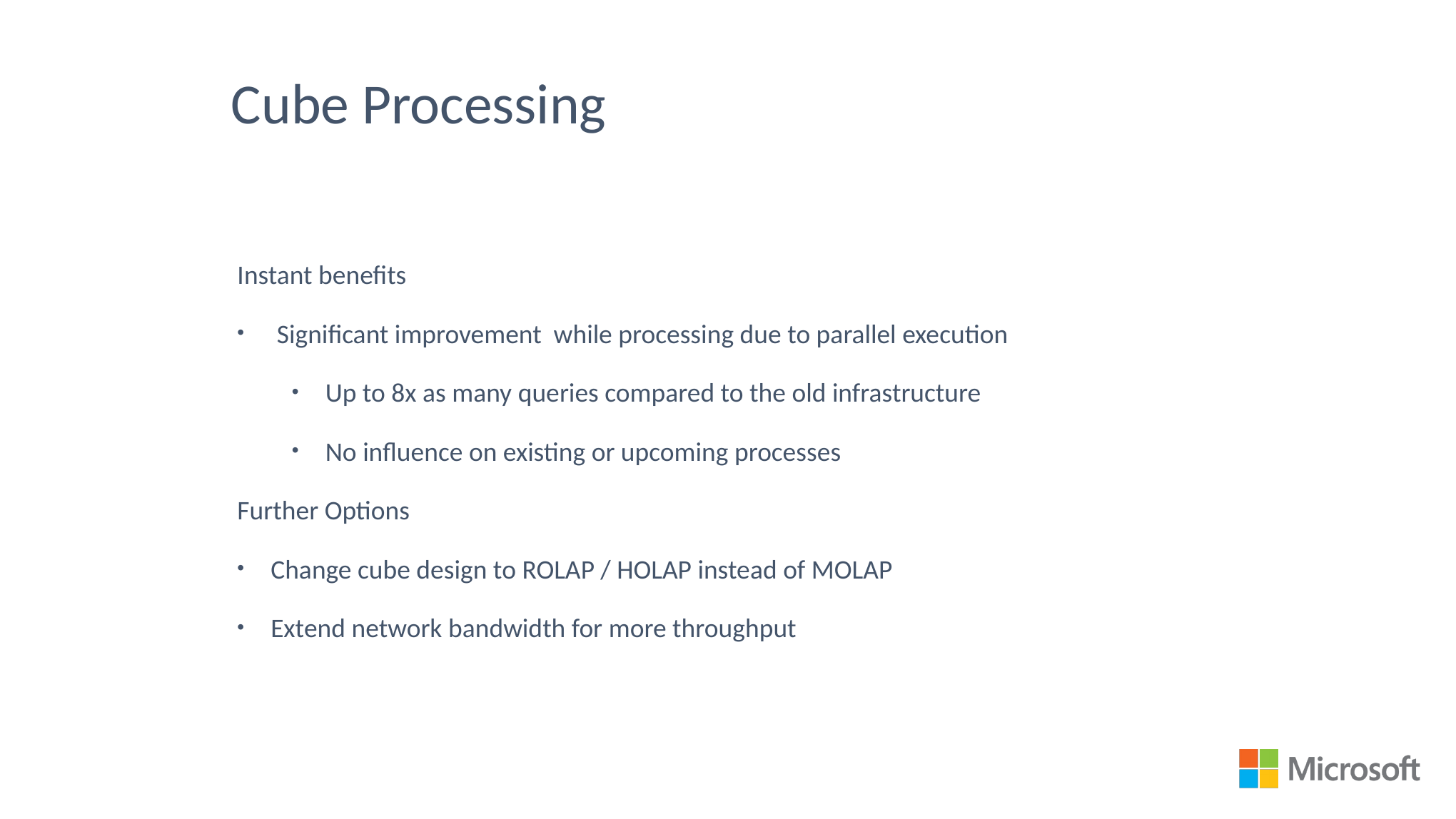

# Cube Processing
Instant benefits
 Significant improvement  while processing due to parallel execution
Up to 8x as many queries compared to the old infrastructure
No influence on existing or upcoming processes
Further Options
Change cube design to ROLAP / HOLAP instead of MOLAP
Extend network bandwidth for more throughput
13